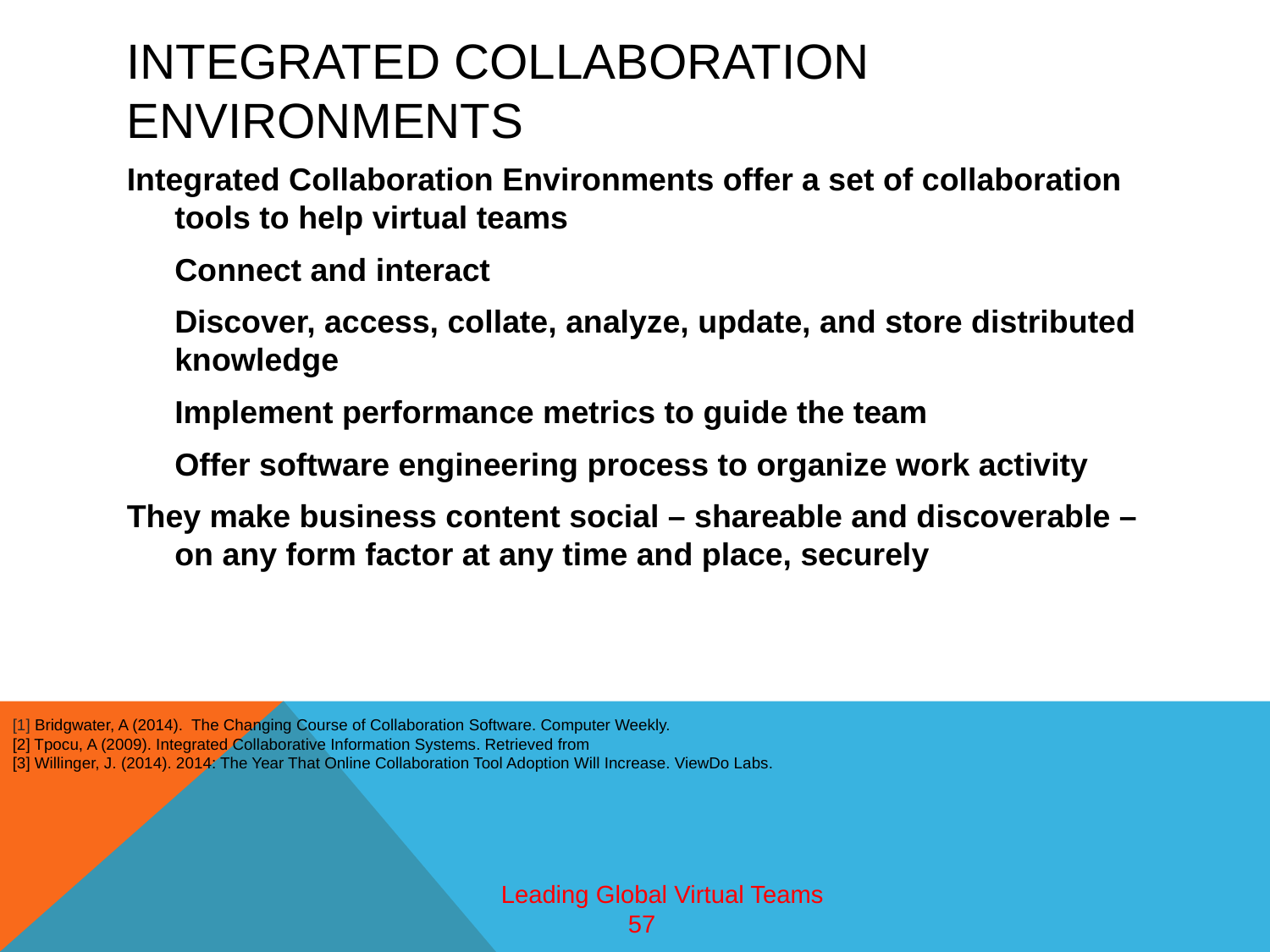

# Integrated collaboration environments
Integrated Collaboration Environments offer a set of collaboration tools to help virtual teams
	Connect and interact
	Discover, access, collate, analyze, update, and store distributed knowledge
	Implement performance metrics to guide the team
	Offer software engineering process to organize work activity
They make business content social – shareable and discoverable – on any form factor at any time and place, securely

[1] Bridgwater, A (2014).  The Changing Course of Collaboration Software. Computer Weekly.
[2] Tpocu, A (2009). Integrated Collaborative Information Systems. Retrieved from
[3] Willinger, J. (2014). 2014: The Year That Online Collaboration Tool Adoption Will Increase. ViewDo Labs.